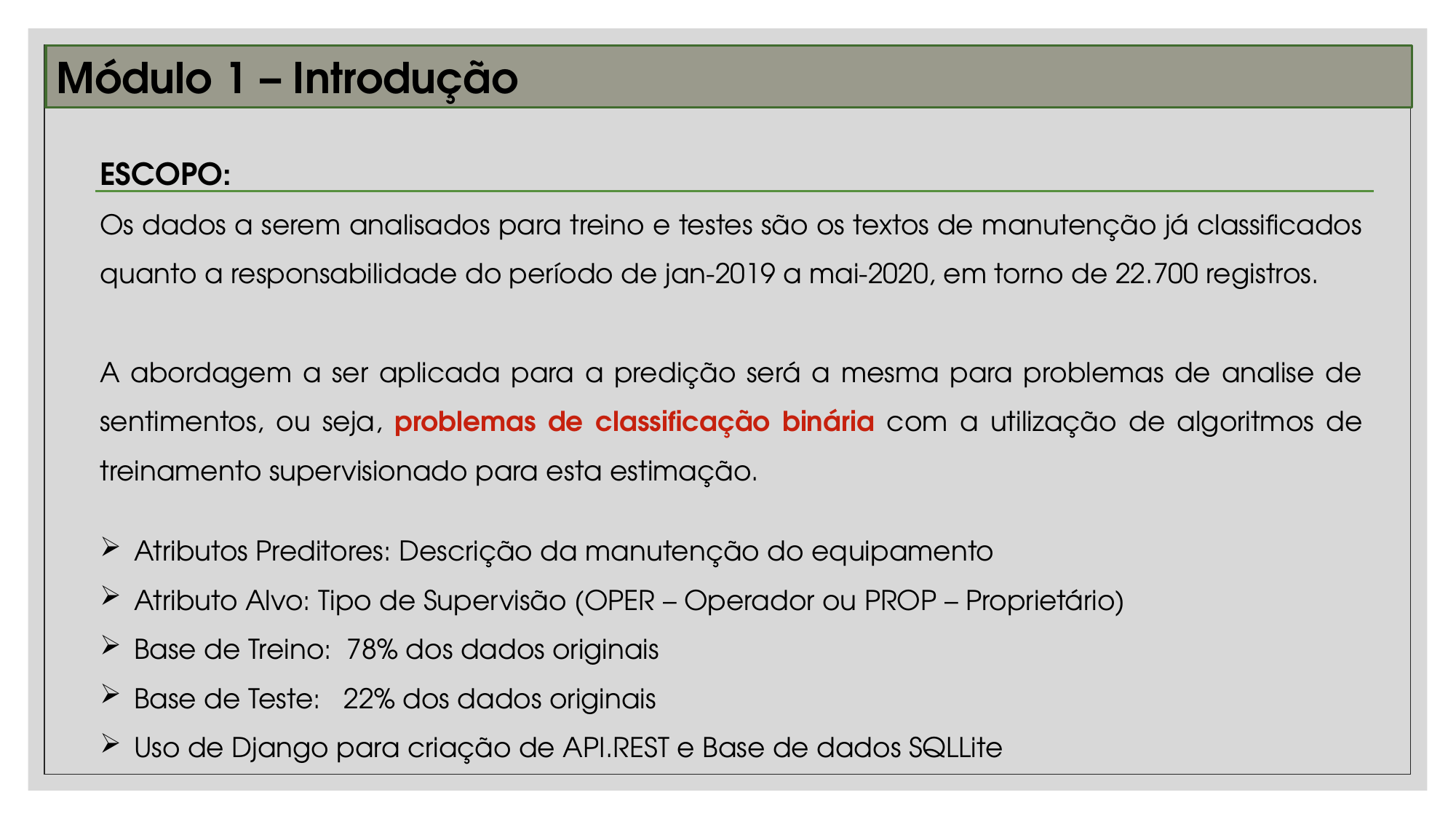

Módulo 1 – Introdução
ESCOPO:
Os dados a serem analisados para treino e testes são os textos de manutenção já classificados quanto a responsabilidade do período de jan-2019 a mai-2020, em torno de 22.700 registros.

A abordagem a ser aplicada para a predição será a mesma para problemas de analise de sentimentos, ou seja, problemas de classificação binária com a utilização de algoritmos de treinamento supervisionado para esta estimação.
Atributos Preditores: Descrição da manutenção do equipamento
Atributo Alvo: Tipo de Supervisão (OPER – Operador ou PROP – Proprietário)
Base de Treino:  78% dos dados originais
Base de Teste:   22% dos dados originais
Uso de Django para criação de API.REST e Base de dados SQLLite